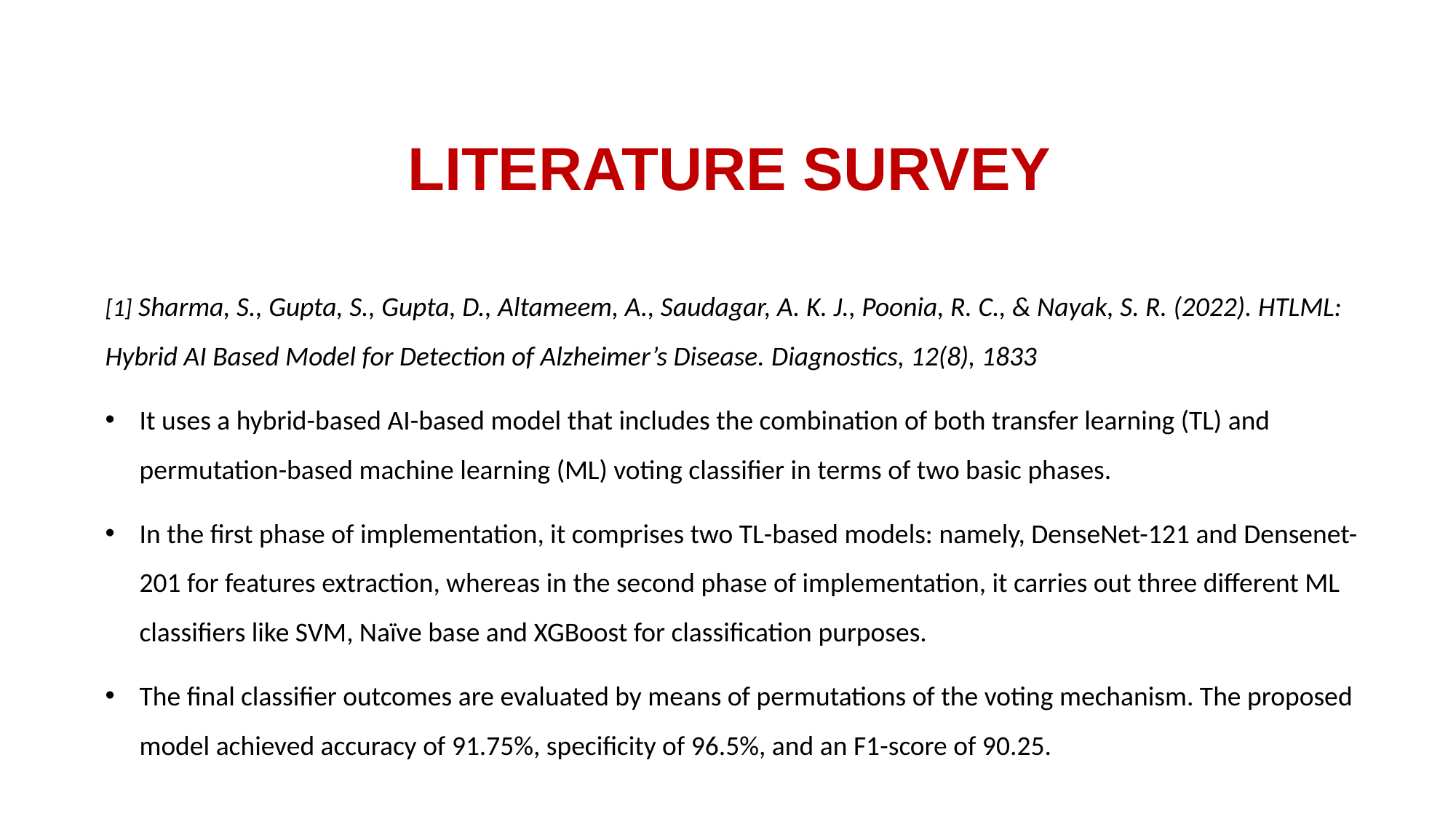

# LITERATURE SURVEY
[1] Sharma, S., Gupta, S., Gupta, D., Altameem, A., Saudagar, A. K. J., Poonia, R. C., & Nayak, S. R. (2022). HTLML: Hybrid AI Based Model for Detection of Alzheimer’s Disease. Diagnostics, 12(8), 1833
It uses a hybrid-based AI-based model that includes the combination of both transfer learning (TL) and permutation-based machine learning (ML) voting classifier in terms of two basic phases.
In the first phase of implementation, it comprises two TL-based models: namely, DenseNet-121 and Densenet-201 for features extraction, whereas in the second phase of implementation, it carries out three different ML classifiers like SVM, Naïve base and XGBoost for classification purposes.
The final classifier outcomes are evaluated by means of permutations of the voting mechanism. The proposed model achieved accuracy of 91.75%, specificity of 96.5%, and an F1-score of 90.25.